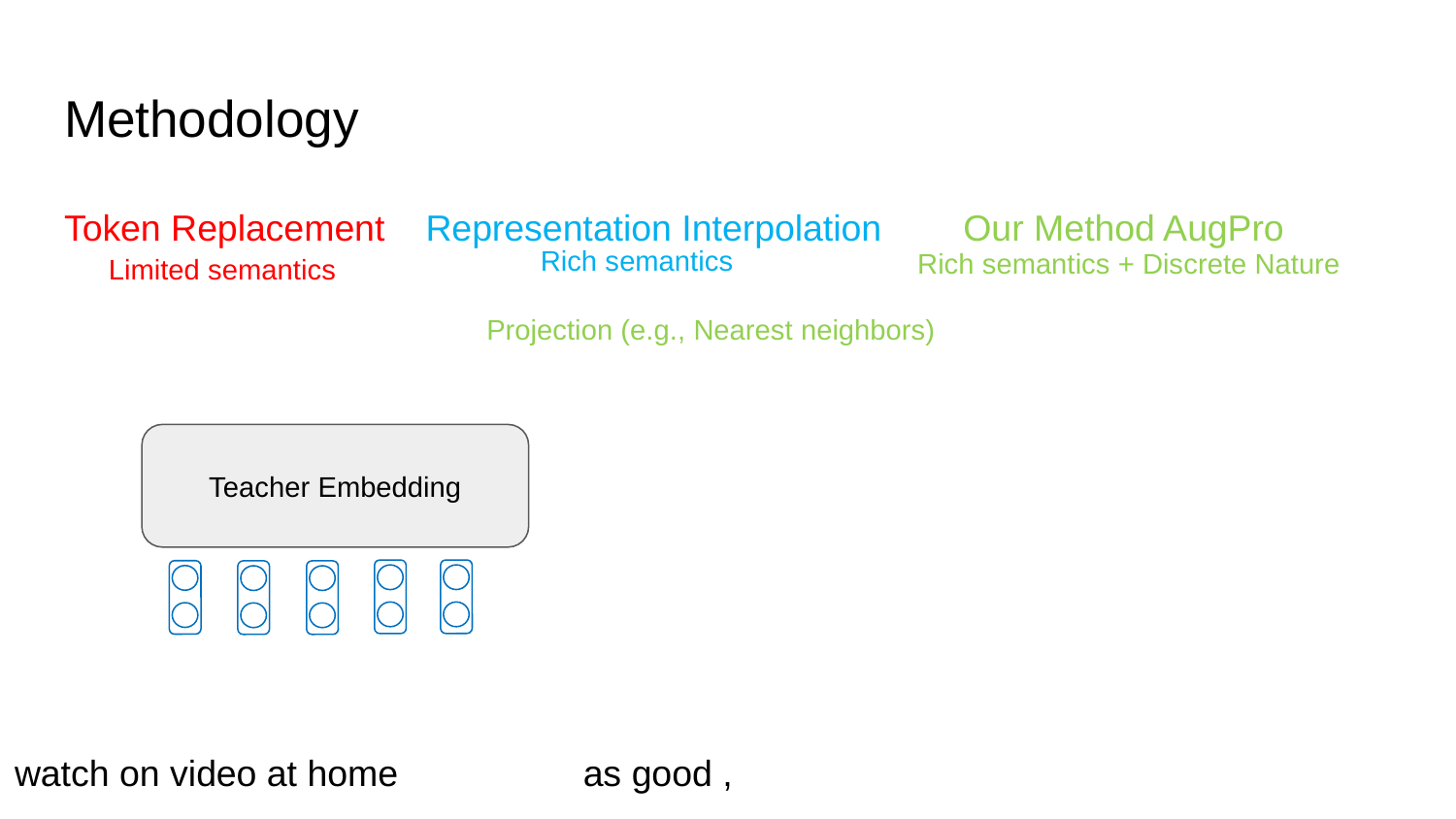

# Methodology
Token Replacement    Representation Interpolation        Our Method AugPro
Rich semantics
Rich semantics + Discrete Nature
Limited semantics
Projection (e.g., Nearest neighbors)
Teacher Embedding
at
home
video
good
Watch

watch on video at home
as good ,